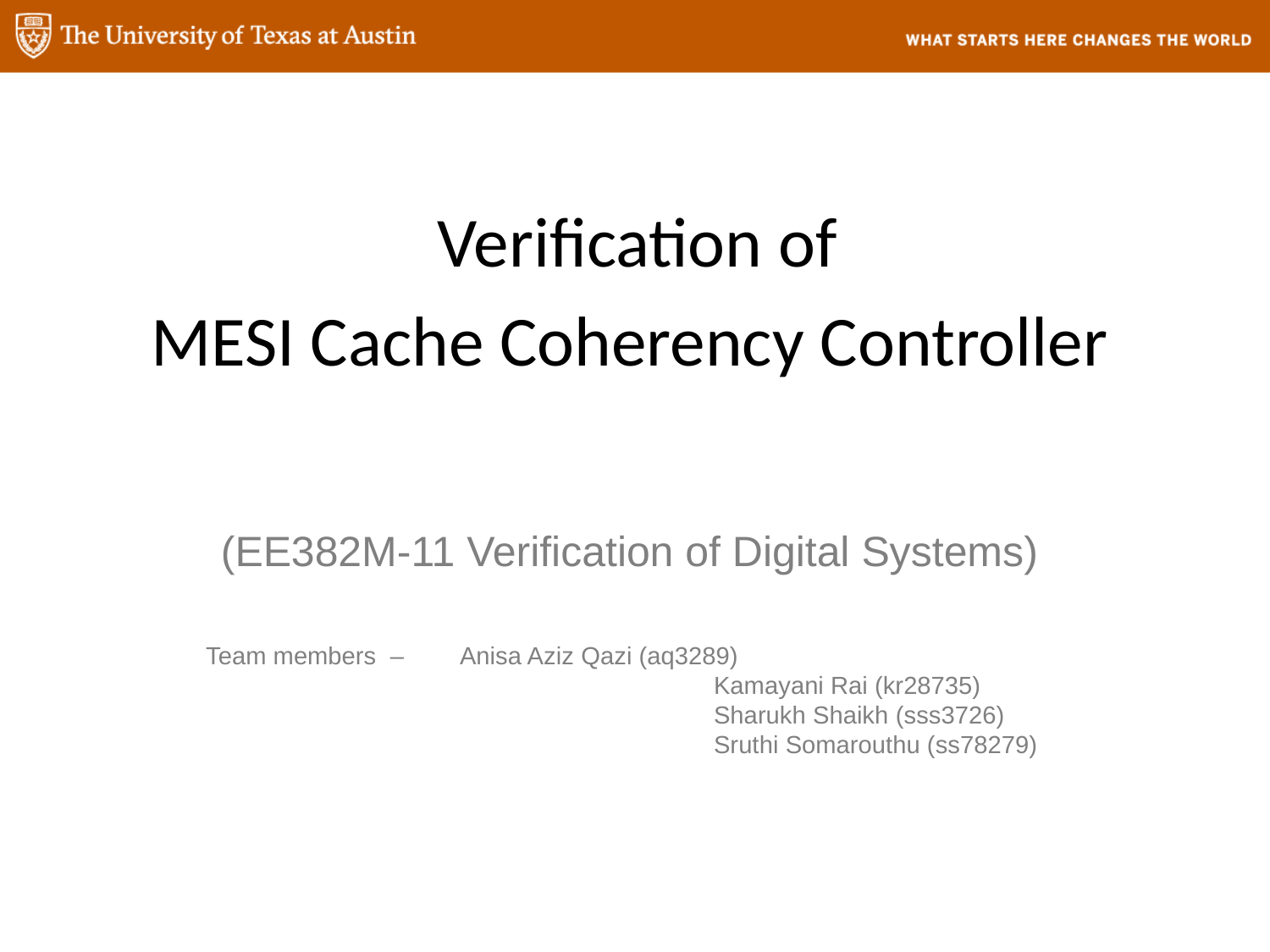

Verification of
MESI Cache Coherency Controller

# (EE382M-11 Verification of Digital Systems)
Team members  – 	Anisa Aziz Qazi (aq3289)
				Kamayani Rai (kr28735)
				Sharukh Shaikh (sss3726)
				Sruthi Somarouthu (ss78279)